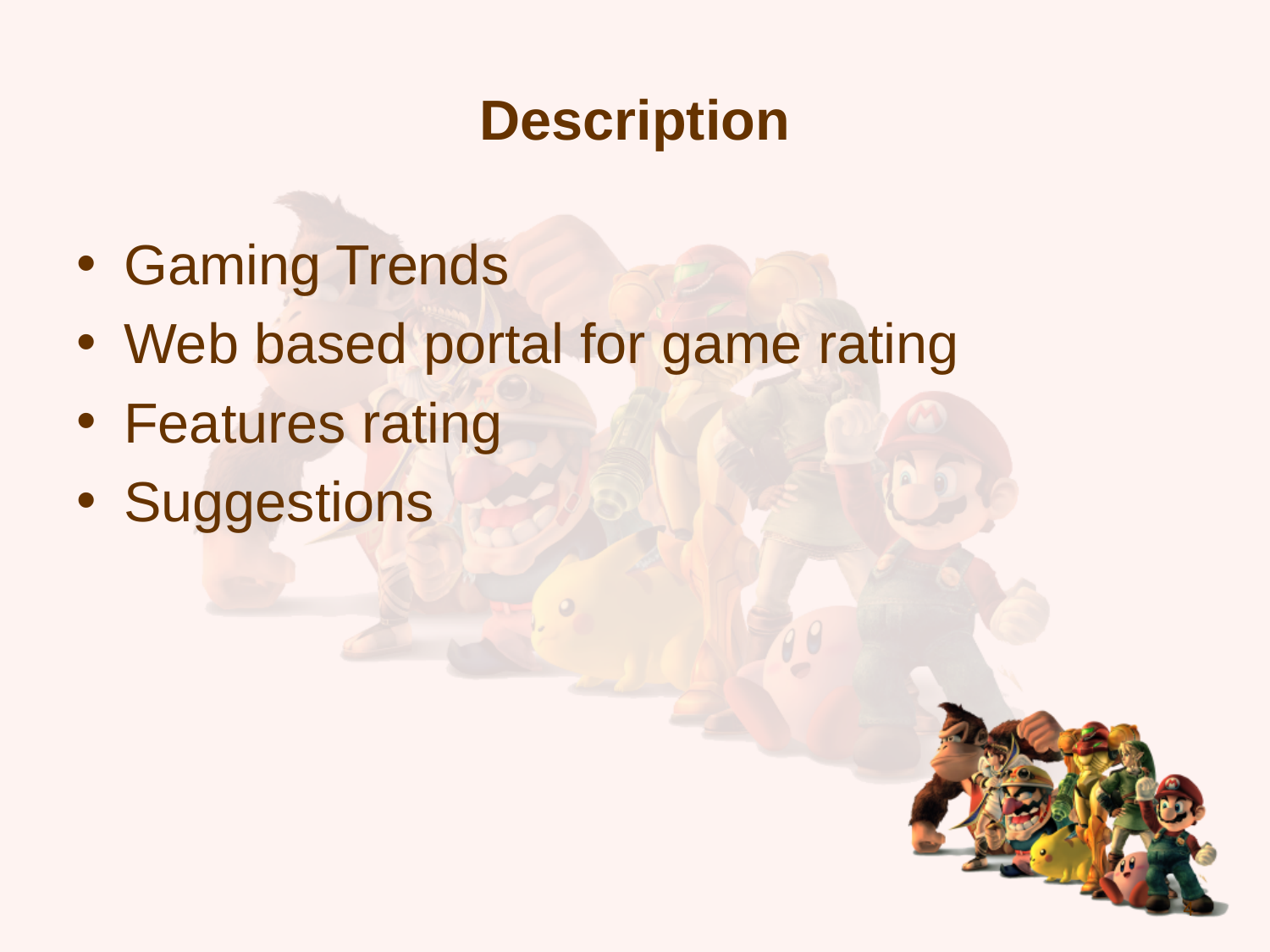

# Description
Gaming Trends
Web based portal for game rating
Features rating
Suggestions
4